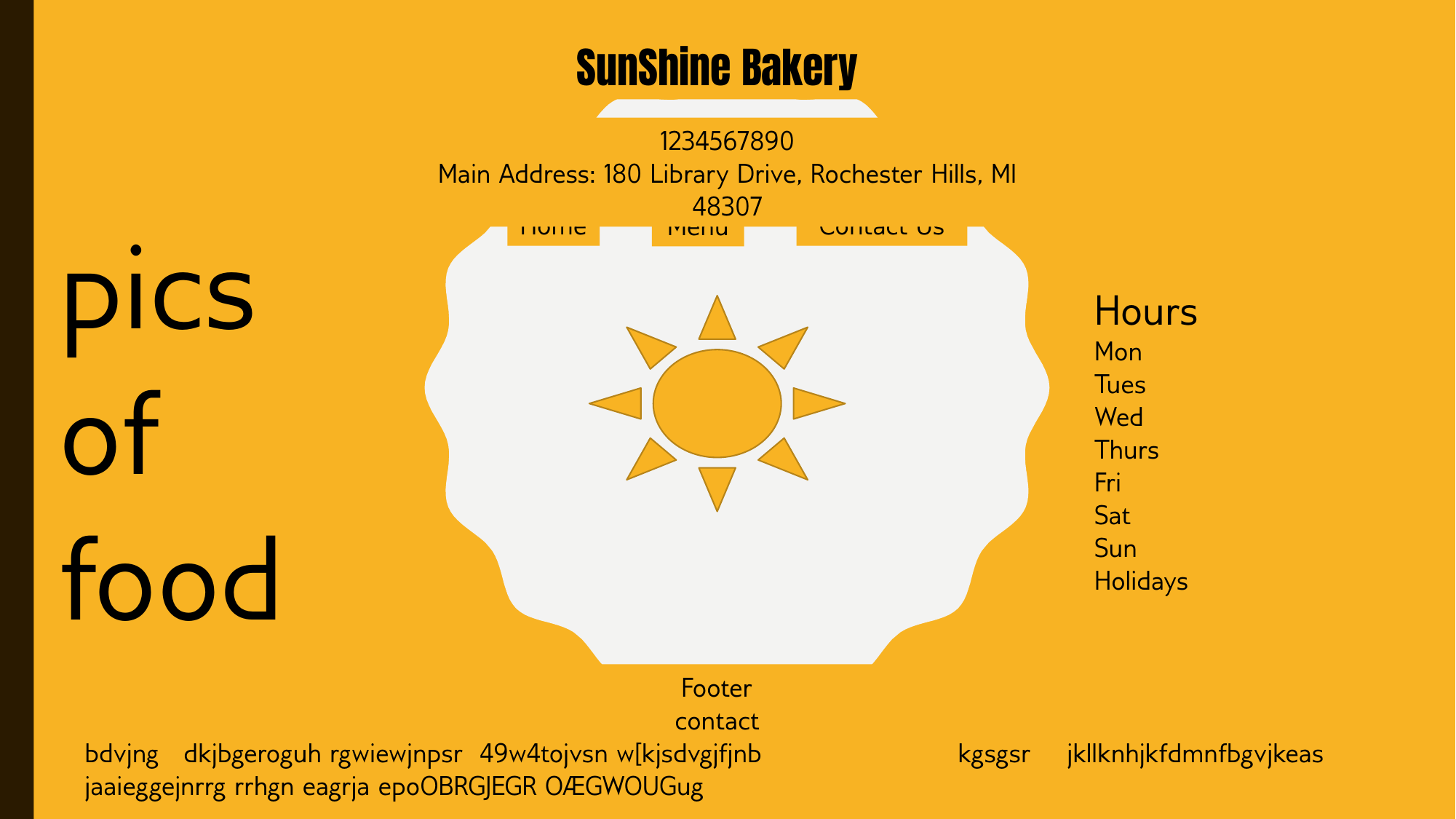

SunShine Bakery
1234567890
Main Address: 180 Library Drive, Rochester Hills, MI 48307
pics
of food
Home
Contact Us
Menu
Hours
Mon
Tues
Wed
Thurs
Fri
Sat
Sun
Holidays

Footer
contact
bdvjng   dkjbgeroguh rgwiewjnpsr  49w4tojvsn w[kjsdvgjfjnb		kgsgsr 	jkllknhjkfdmnfbgvjkeas
jaaieggejnrrg rrhgn eagrja epoOBRGJEGR OAEGWOUGug